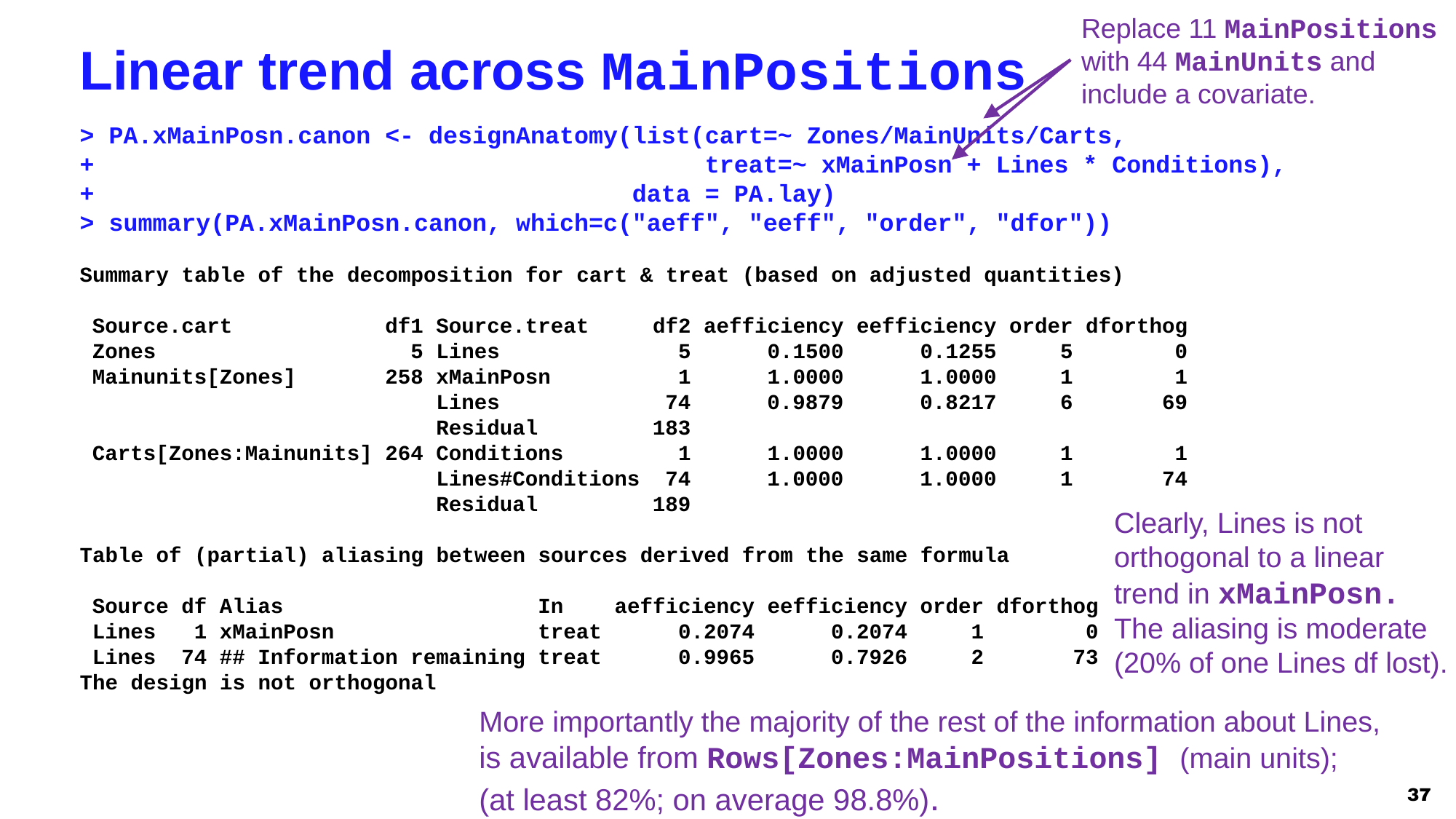

Replace 11 MainPositions with 44 MainUnits and include a covariate.
# Linear trend across MainPositions
> PA.xMainPosn.canon <- designAnatomy(list(cart=~ Zones/MainUnits/Carts,
+                                          treat=~ xMainPosn + Lines * Conditions),
+                                     data = PA.lay)
> summary(PA.xMainPosn.canon, which=c("aeff", "eeff", "order", "dfor"))

Summary table of the decomposition for cart & treat (based on adjusted quantities)

 Source.cart            df1 Source.treat     df2 aefficiency eefficiency order dforthog
 Zones                    5 Lines              5      0.1500      0.1255     5        0
 Mainunits[Zones]       258 xMainPosn          1      1.0000      1.0000     1        1
                            Lines             74      0.9879      0.8217     6       69
                            Residual         183
 Carts[Zones:Mainunits] 264 Conditions         1      1.0000      1.0000     1        1
                            Lines#Conditions  74      1.0000      1.0000     1       74
                            Residual         189

Table of (partial) aliasing between sources derived from the same formula

 Source df Alias                    In    aefficiency eefficiency order dforthog
 Lines   1 xMainPosn                treat      0.2074      0.2074     1        0
 Lines  74 ## Information remaining treat      0.9965      0.7926     2       73
The design is not orthogonal
Clearly, Lines is not orthogonal to a linear trend in xMainPosn. The aliasing is moderate (20% of one Lines df lost).
More importantly the majority of the rest of the information about Lines, is available from Rows[Zones:MainPositions] (main units);
(at least 82%; on average 98.8%).
37